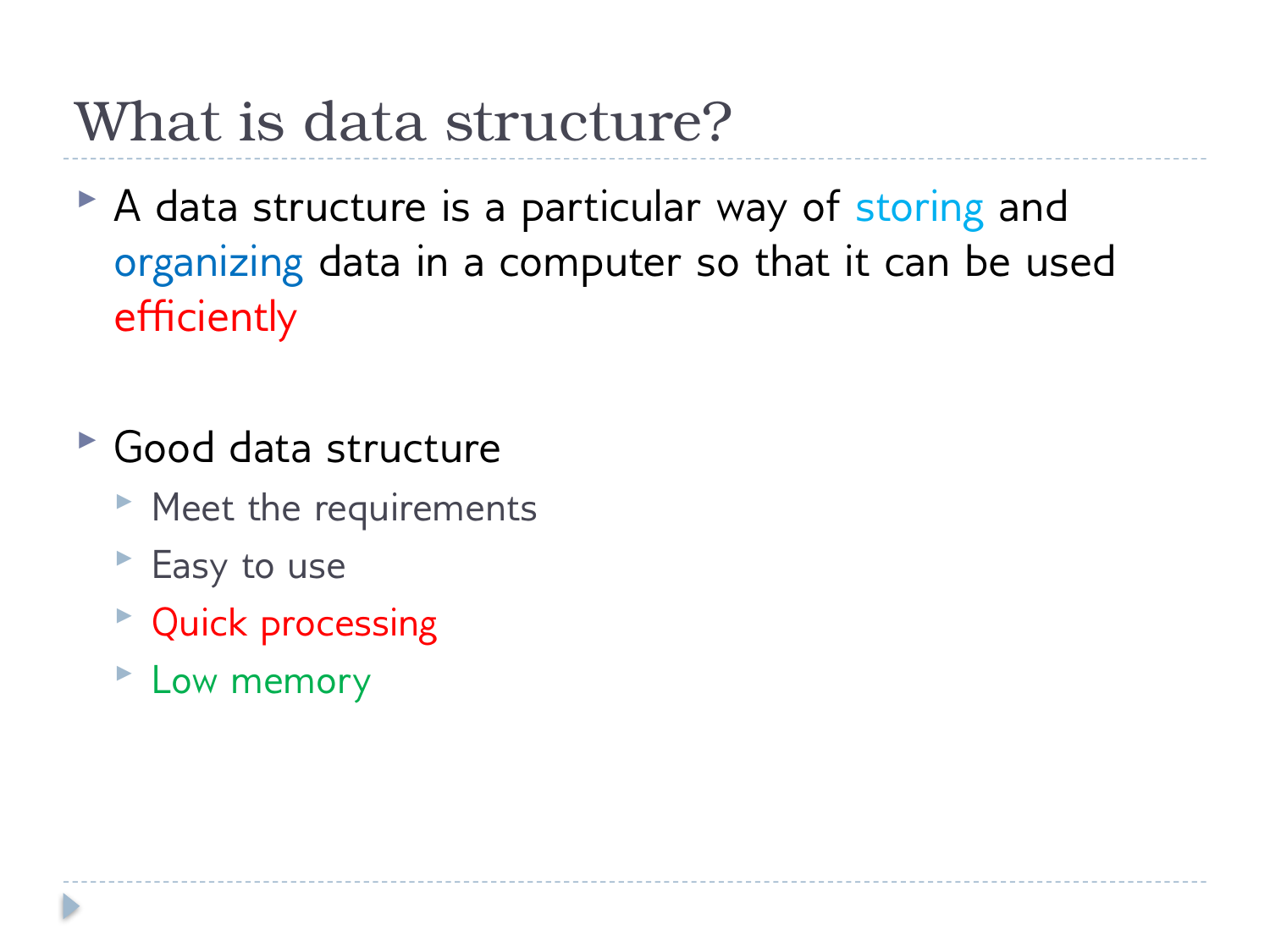

# What is data structure?
A data structure is a particular way of storing and organizing data in a computer so that it can be used efficiently

Good data structure
Meet the requirements
Easy to use
Quick processing
Low memory